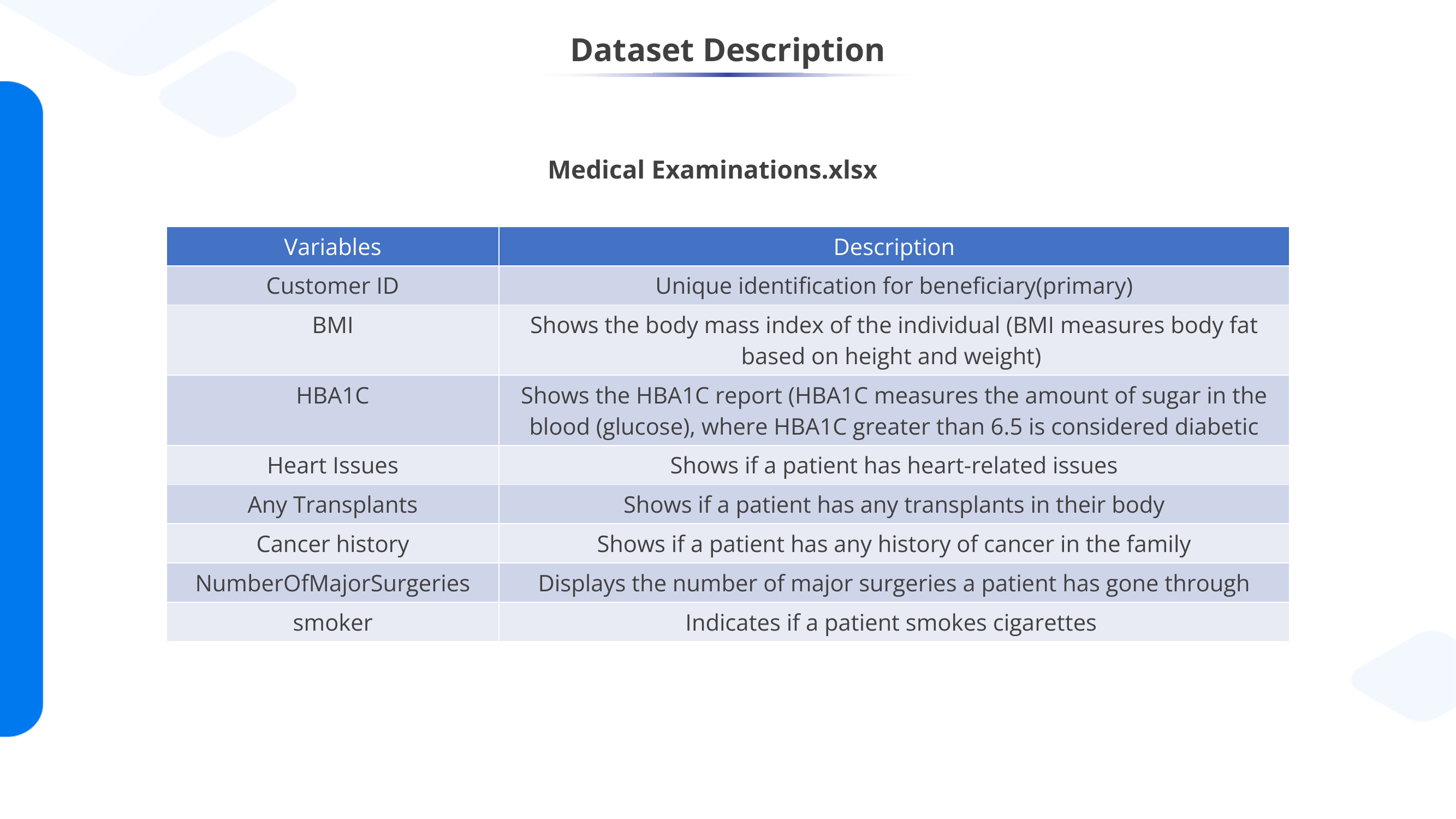

# Dataset Description

Medical Examinations.xlsx
| Variables | Description |
| --- | --- |
| Customer ID | Unique identification for beneficiary(primary) |
| BMI | Shows the body mass index of the individual (BMI measures body fat based on height and weight) |
| HBA1C | Shows the HBA1C report (HBA1C measures the amount of sugar in the blood (glucose), where HBA1C greater than 6.5 is considered diabetic |
| Heart Issues | Shows if a patient has heart-related issues |
| Any Transplants | Shows if a patient has any transplants in their body |
| Cancer history | Shows if a patient has any history of cancer in the family |
| NumberOfMajorSurgeries | Displays the number of major surgeries a patient has gone through |
| smoker | Indicates if a patient smokes cigarettes |